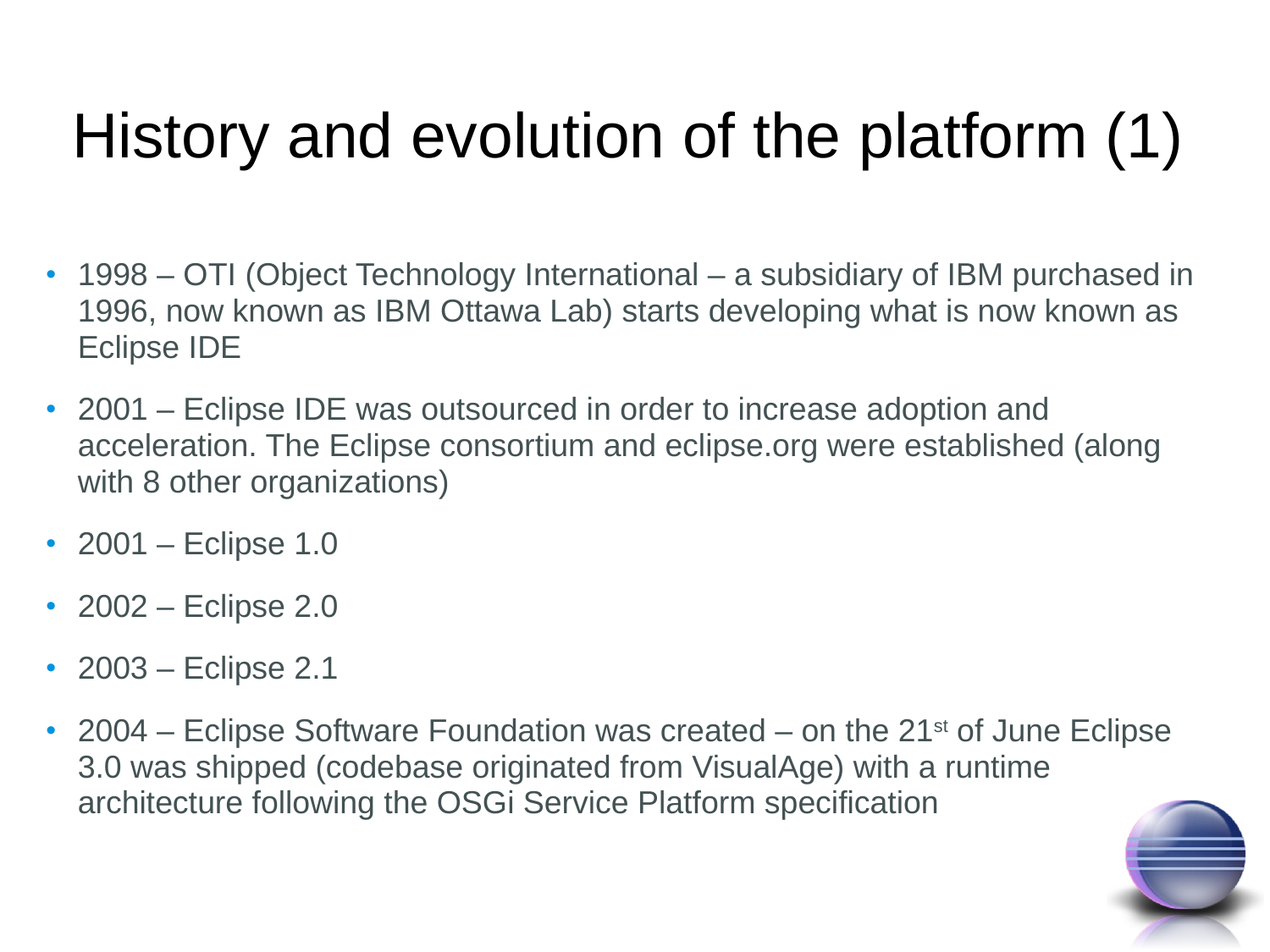

# History and evolution of the platform (1)

1998 – OTI (Object Technology International – a subsidiary of IBM purchased in 1996, now known as IBM Ottawa Lab) starts developing what is now known as Eclipse IDE
2001 – Eclipse IDE was outsourced in order to increase adoption and acceleration. The Eclipse consortium and eclipse.org were established (along with 8 other organizations)
2001 – Eclipse 1.0
2002 – Eclipse 2.0
2003 – Eclipse 2.1
2004 – Eclipse Software Foundation was created – on the 21st of June Eclipse 3.0 was shipped (codebase originated from VisualAge) with a runtime architecture following the OSGi Service Platform specification